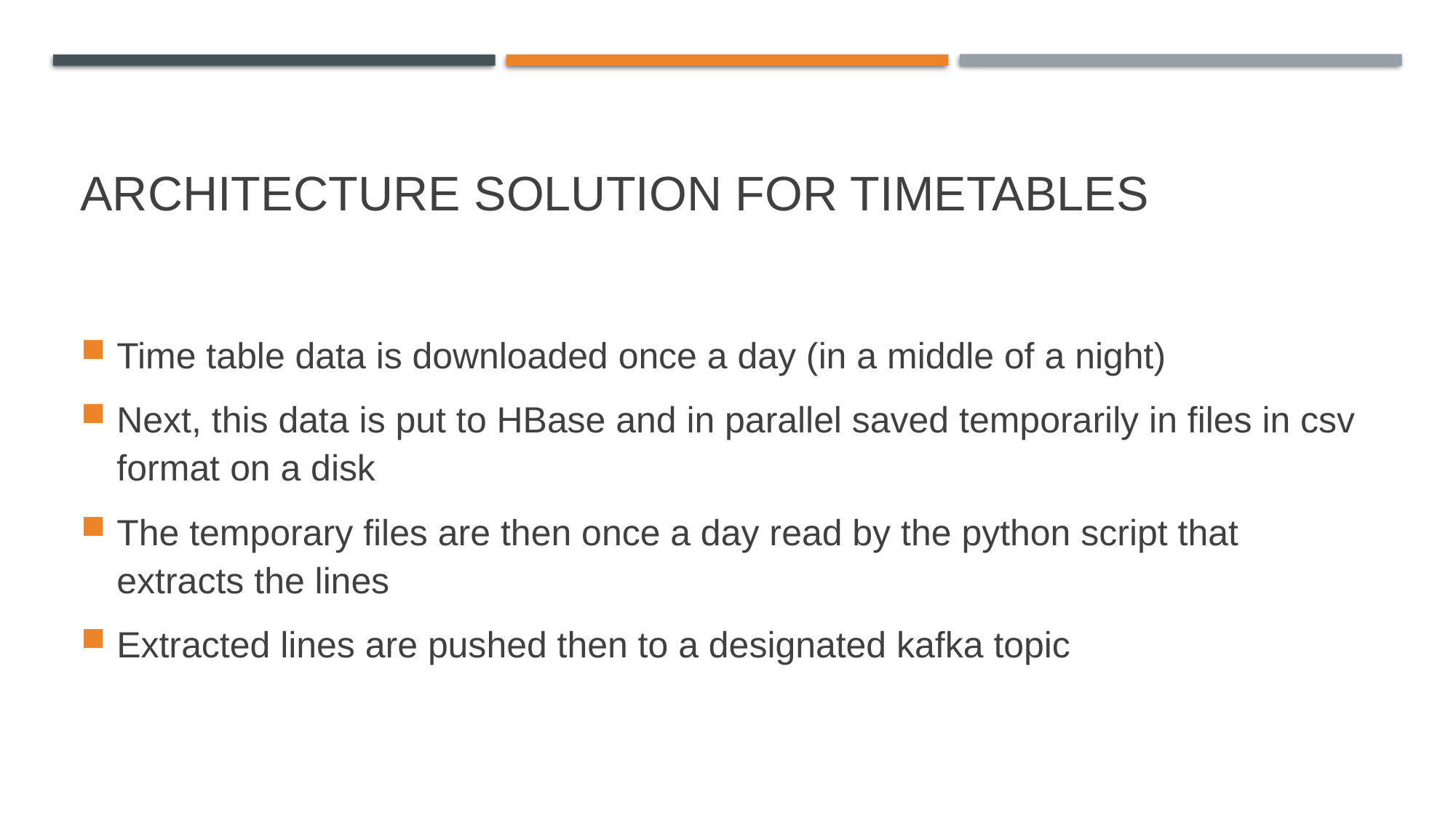

# Architecture solution for timetables
Time table data is downloaded once a day (in a middle of a night)
Next, this data is put to HBase and in parallel saved temporarily in files in csv format on a disk
The temporary files are then once a day read by the python script that extracts the lines
Extracted lines are pushed then to a designated kafka topic